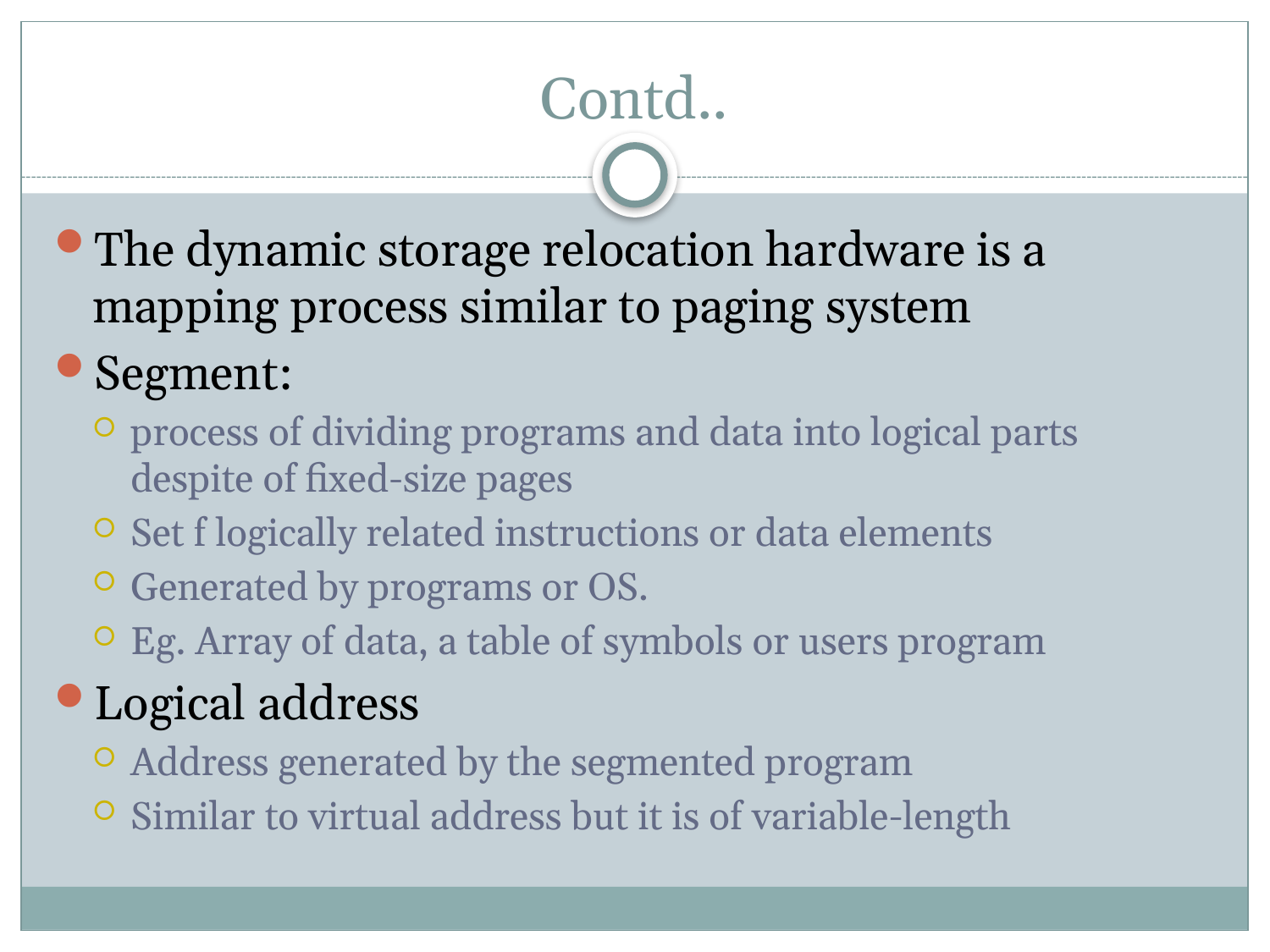

# Contd..
The dynamic storage relocation hardware is a mapping process similar to paging system
Segment:
process of dividing programs and data into logical parts despite of fixed-size pages
Set f logically related instructions or data elements
Generated by programs or OS.
Eg. Array of data, a table of symbols or users program
Logical address
Address generated by the segmented program
Similar to virtual address but it is of variable-length